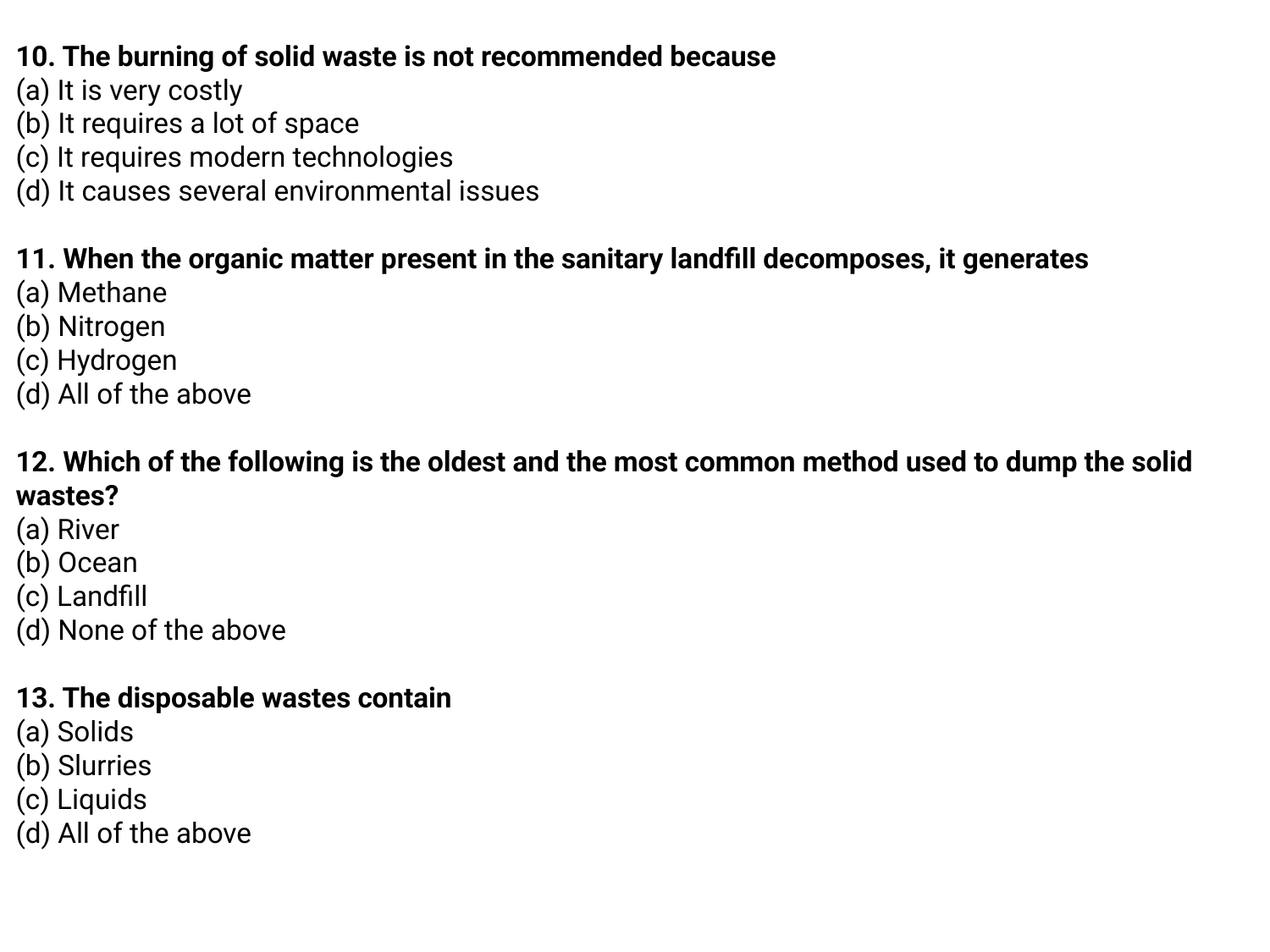

10. The burning of solid waste is not recommended because
(a) It is very costly
(b) It requires a lot of space
(c) It requires modern technologies
(d) It causes several environmental issues

11. When the organic matter present in the sanitary landfill decomposes, it generates
(a) Methane
(b) Nitrogen
(c) Hydrogen
(d) All of the above

12. Which of the following is the oldest and the most common method used to dump the solid wastes?
(a) River
(b) Ocean
(c) Landfill
(d) None of the above

13. The disposable wastes contain
(a) Solids
(b) Slurries
(c) Liquids
(d) All of the above